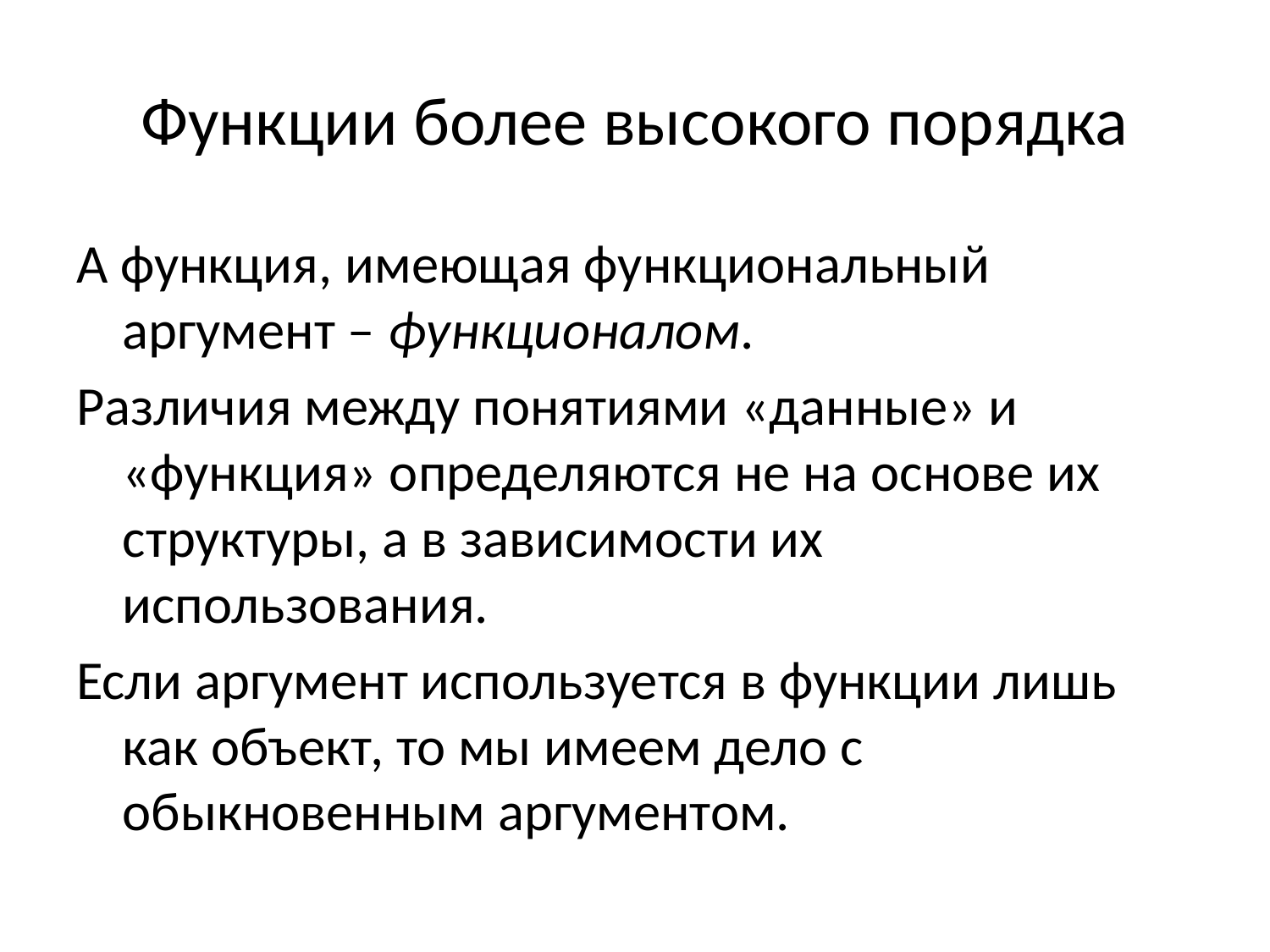

# Функции более высокого порядка
А функция, имеющая функциональный аргумент – функционалом.
Различия между понятиями «данные» и «функция» определяются не на основе их структуры, а в зависимости их использования.
Если аргумент используется в функции лишь как объект, то мы имеем дело с обыкновенным аргументом.